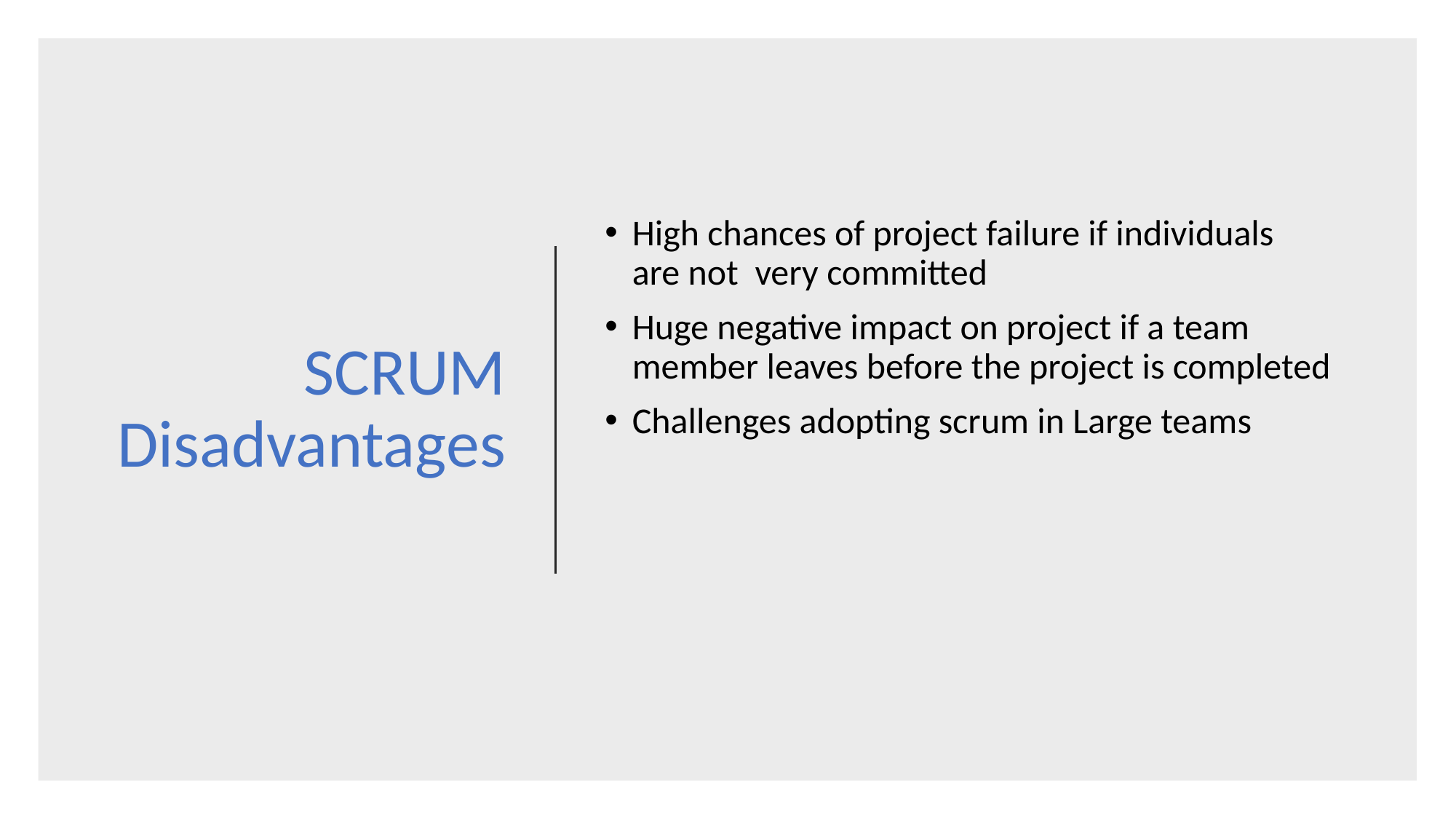

# SCRUM Disadvantages
High chances of project failure if individuals are not  very committed
Huge negative impact on project if a team member leaves before the project is completed
Challenges adopting scrum in Large teams